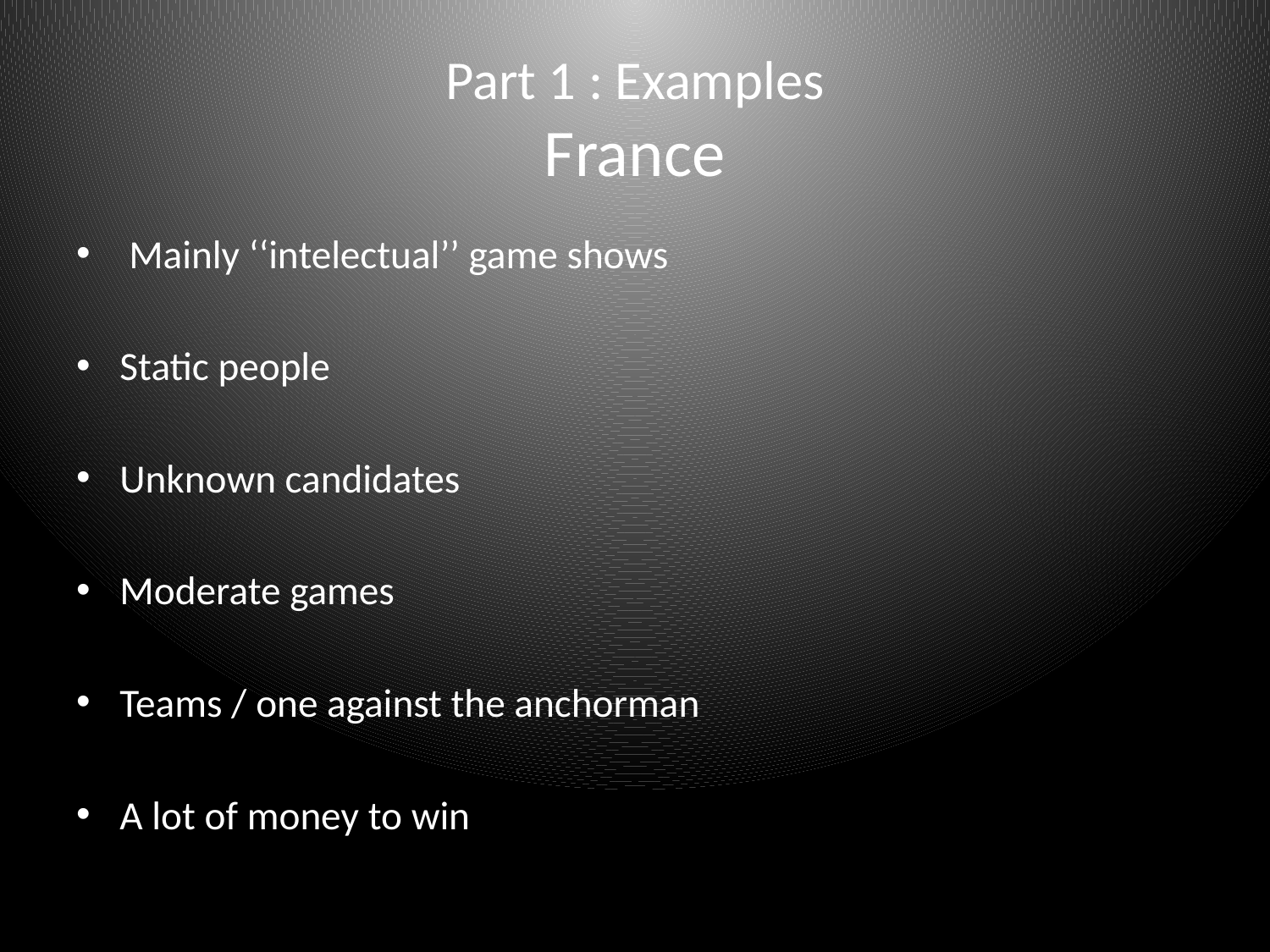

# Part 1 : Examples France
 Mainly ‘‘intelectual’’ game shows

Static people

Unknown candidates

Moderate games

Teams / one against the anchorman

A lot of money to win